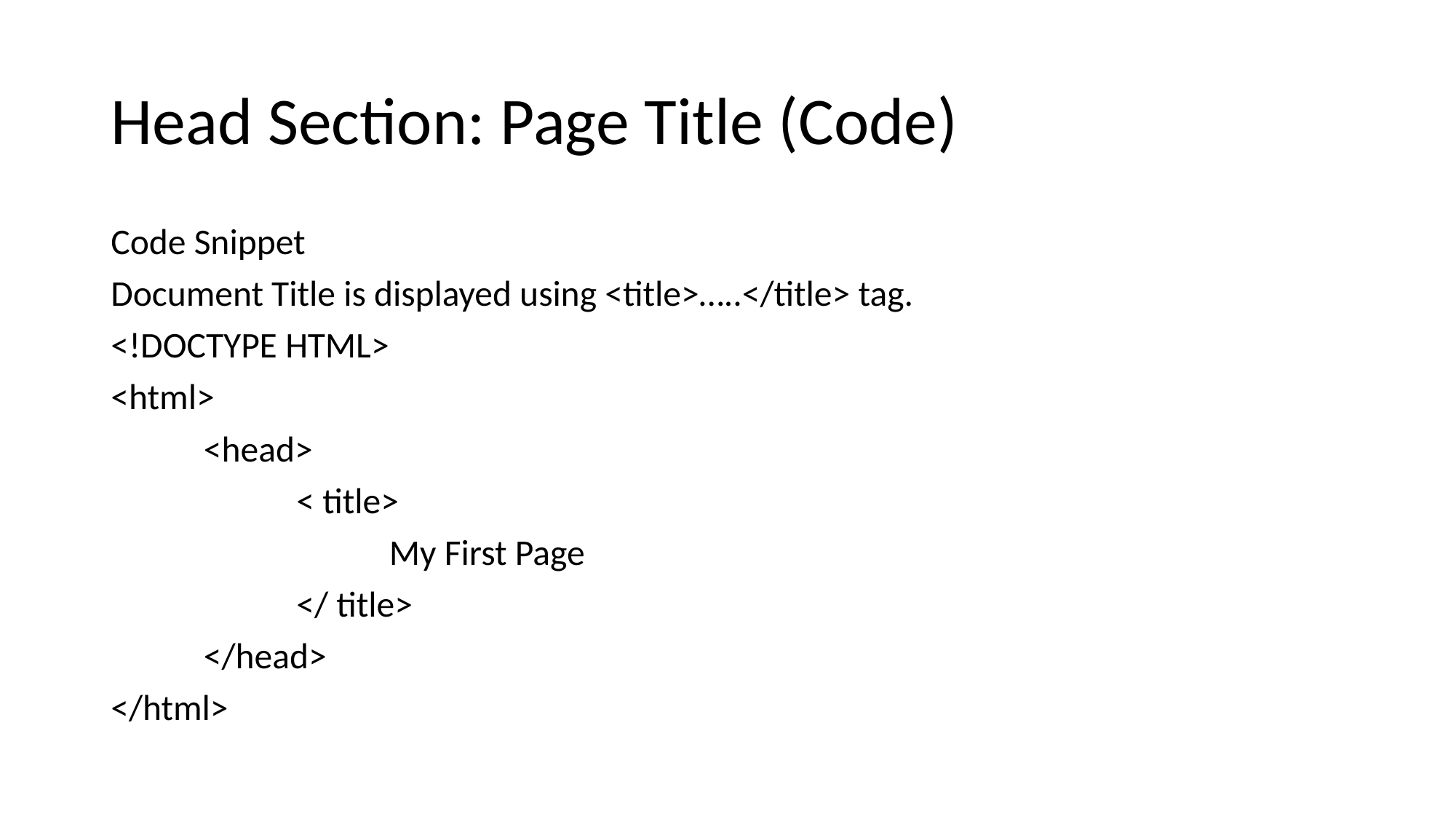

# Head Section: Page Title (Code)
Code Snippet
Document Title is displayed using <title>…..</title> tag.
<!DOCTYPE HTML>
<html>
	<head>
		< title>
			My First Page
		</ title>
	</head>
</html>